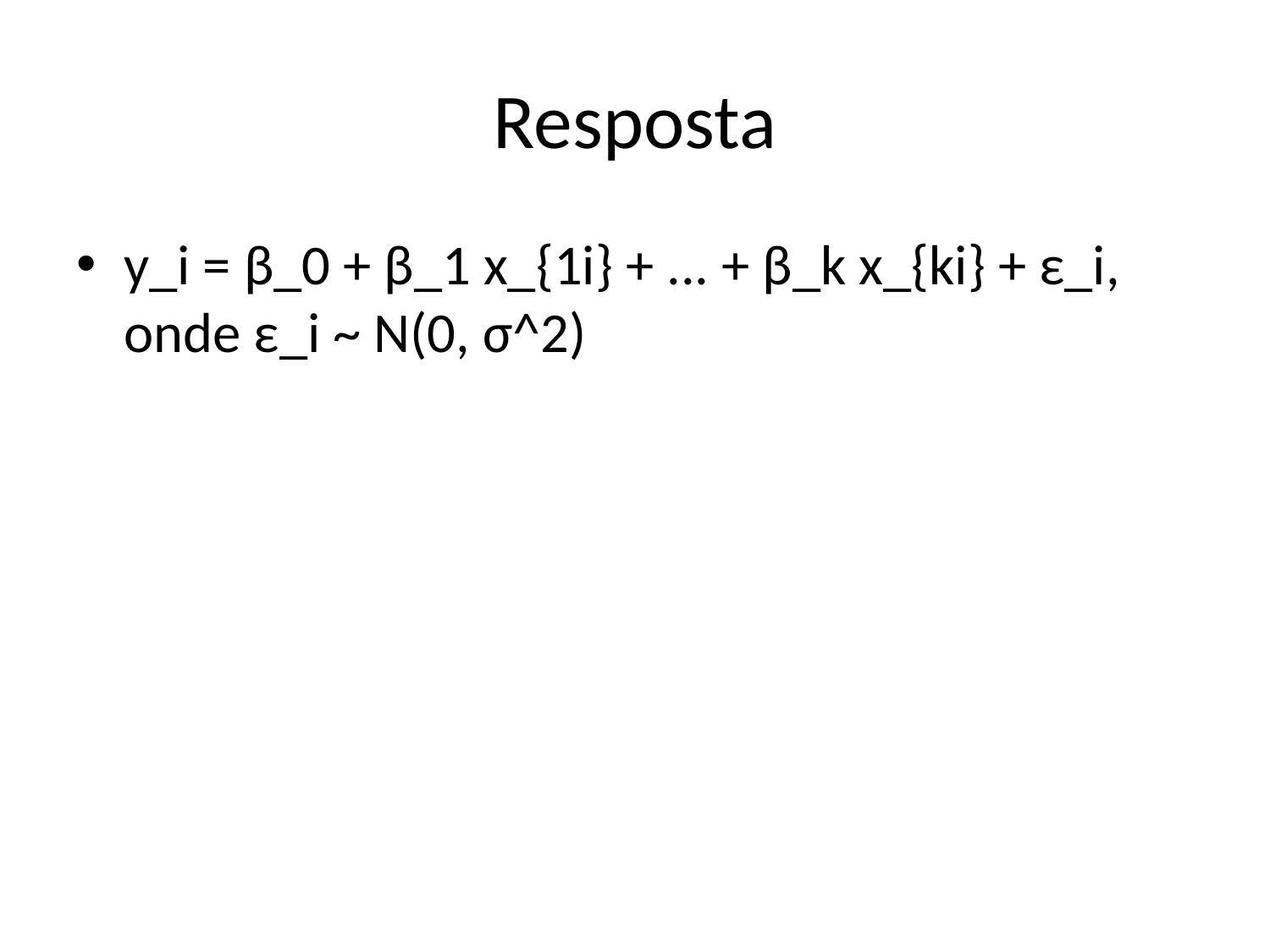

# Resposta
y_i = β_0 + β_1 x_{1i} + ... + β_k x_{ki} + ε_i, onde ε_i ~ N(0, σ^2)